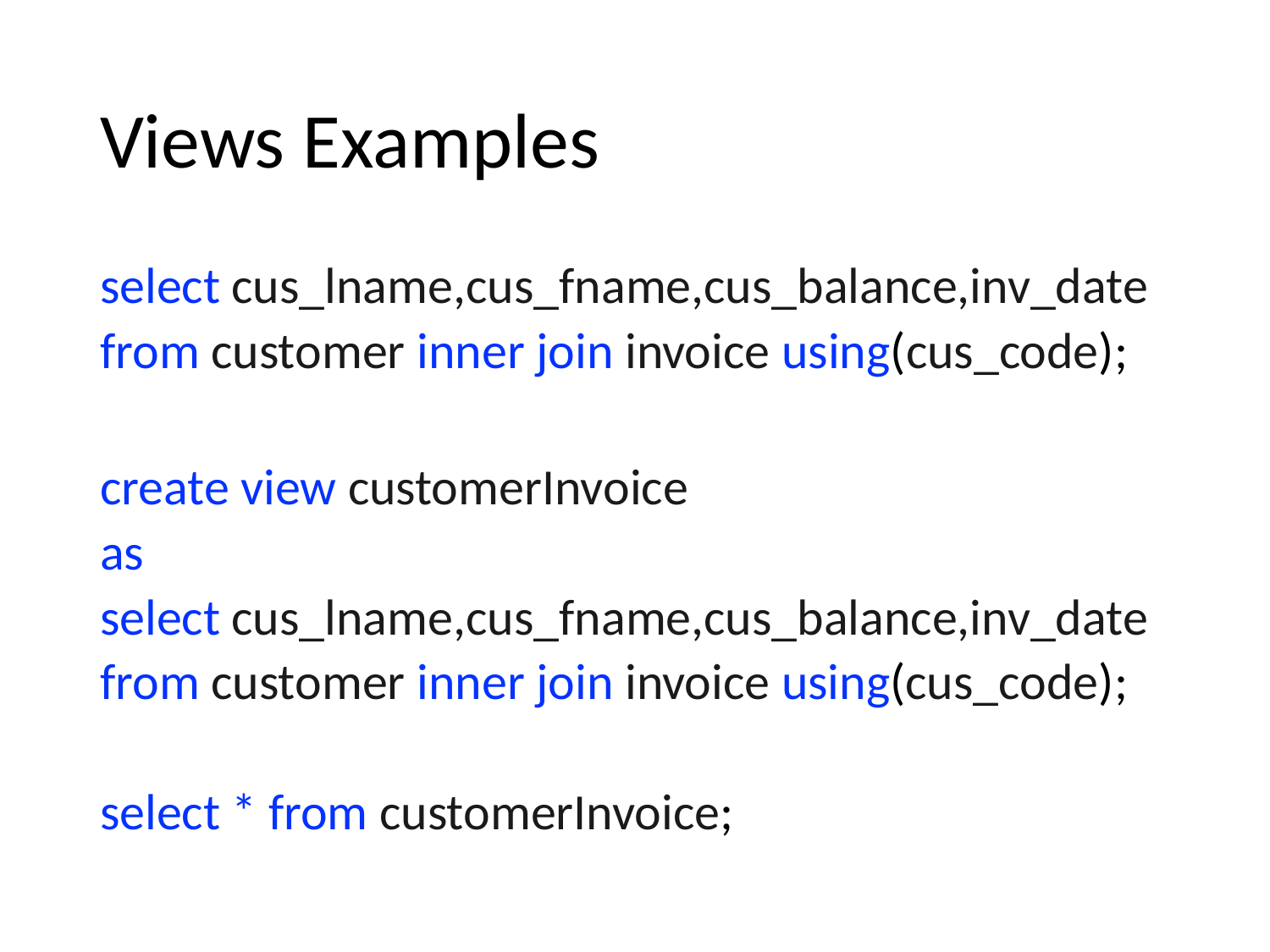

# Views Examples
select cus_lname,cus_fname,cus_balance,inv_date
from customer inner join invoice using(cus_code);

create view customerInvoice
as
select cus_lname,cus_fname,cus_balance,inv_date
from customer inner join invoice using(cus_code);

select * from customerInvoice;